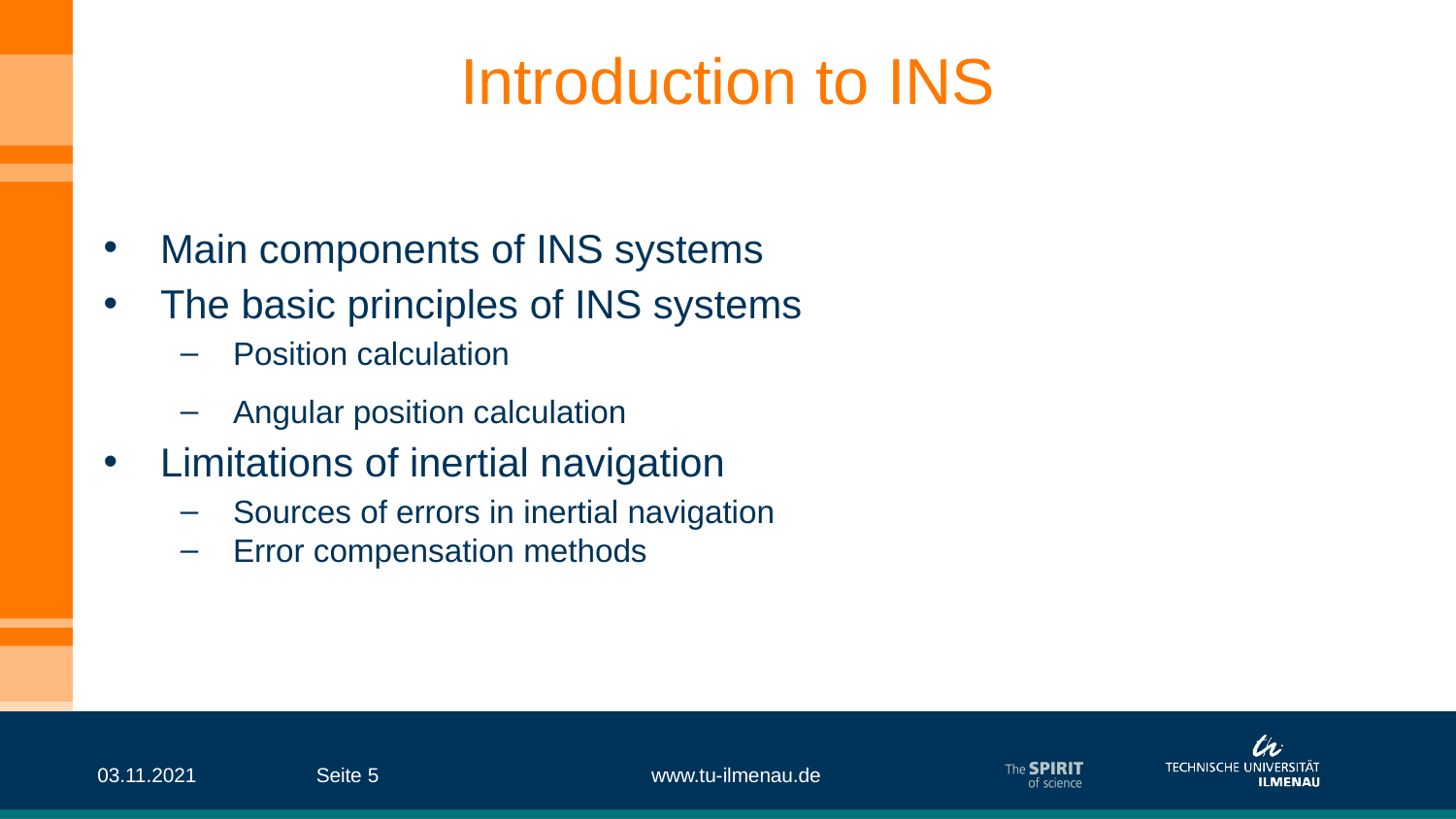

# Introduction to INS
Main components of INS systems
The basic principles of INS systems
Position calculation
Angular position calculation
Limitations of inertial navigation
Sources of errors in inertial navigation
Error compensation methods
03.11.2021
Seite 5
www.tu-ilmenau.de